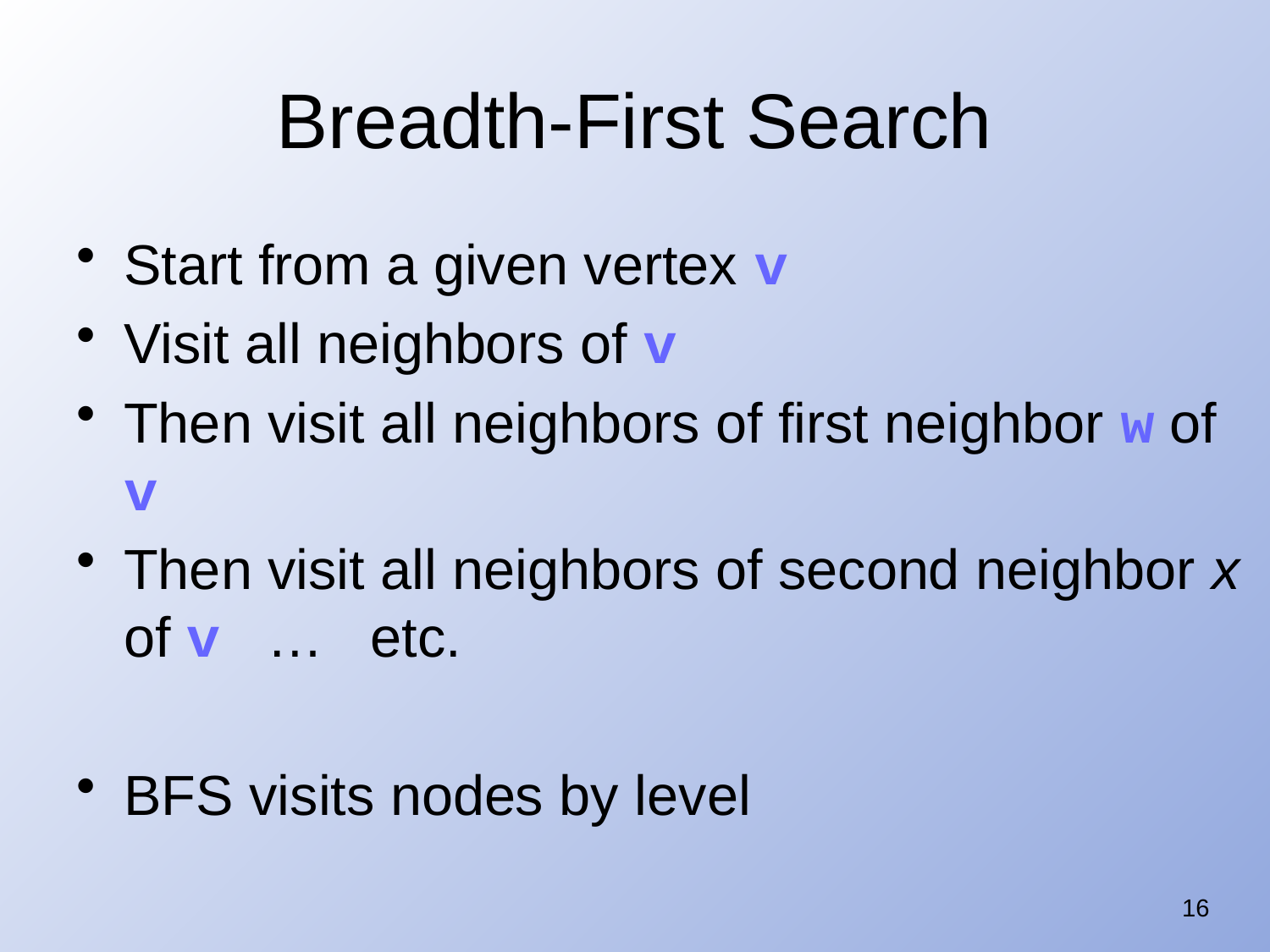

# Breadth-First Search
Start from a given vertex v
Visit all neighbors of v
Then visit all neighbors of first neighbor w of v
Then visit all neighbors of second neighbor x of v   …   etc.

BFS visits nodes by level
16